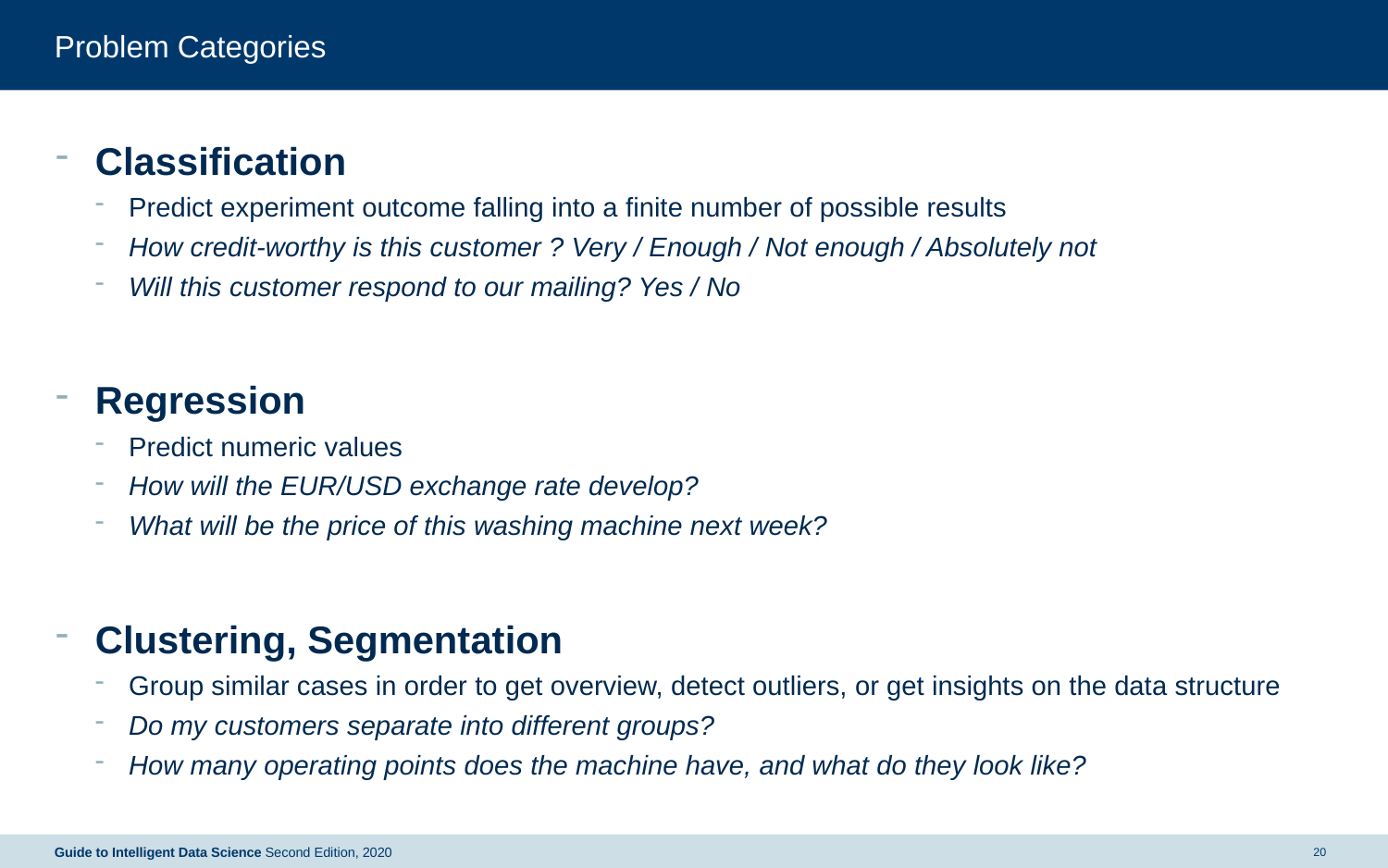

# Problem Categories
Classification
Predict experiment outcome falling into a finite number of possible results
How credit-worthy is this customer ? Very / Enough / Not enough / Absolutely not
Will this customer respond to our mailing? Yes / No

Regression
Predict numeric values
How will the EUR/USD exchange rate develop?
What will be the price of this washing machine next week?

Clustering, Segmentation
Group similar cases in order to get overview, detect outliers, or get insights on the data structure
Do my customers separate into different groups?
How many operating points does the machine have, and what do they look like?
Guide to Intelligent Data Science Second Edition, 2020
20